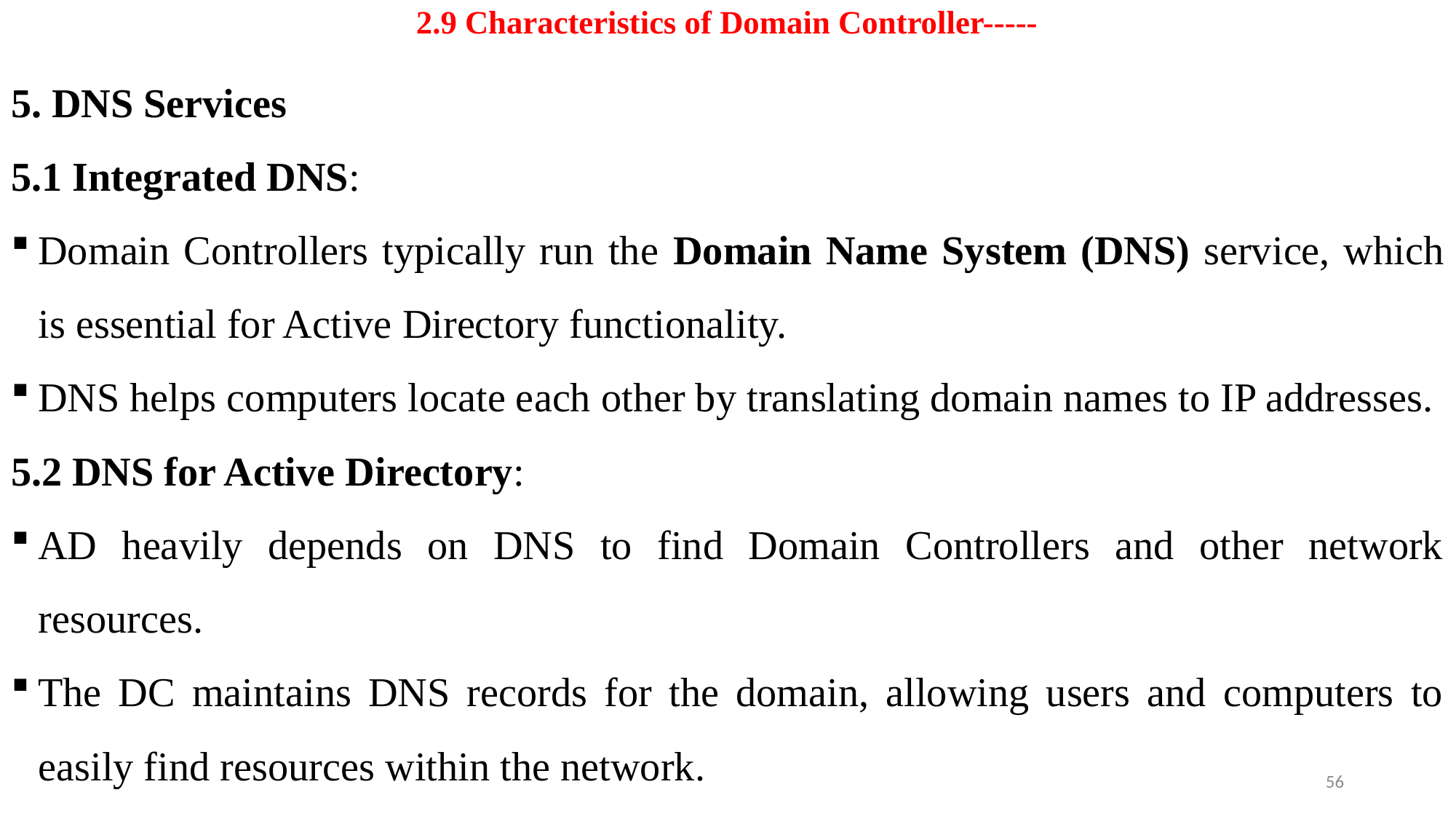

# 2.9 Characteristics of Domain Controller-----
5. DNS Services
5.1 Integrated DNS:
Domain Controllers typically run the Domain Name System (DNS) service, which is essential for Active Directory functionality.
DNS helps computers locate each other by translating domain names to IP addresses.
5.2 DNS for Active Directory:
AD heavily depends on DNS to find Domain Controllers and other network resources.
The DC maintains DNS records for the domain, allowing users and computers to easily find resources within the network.
56